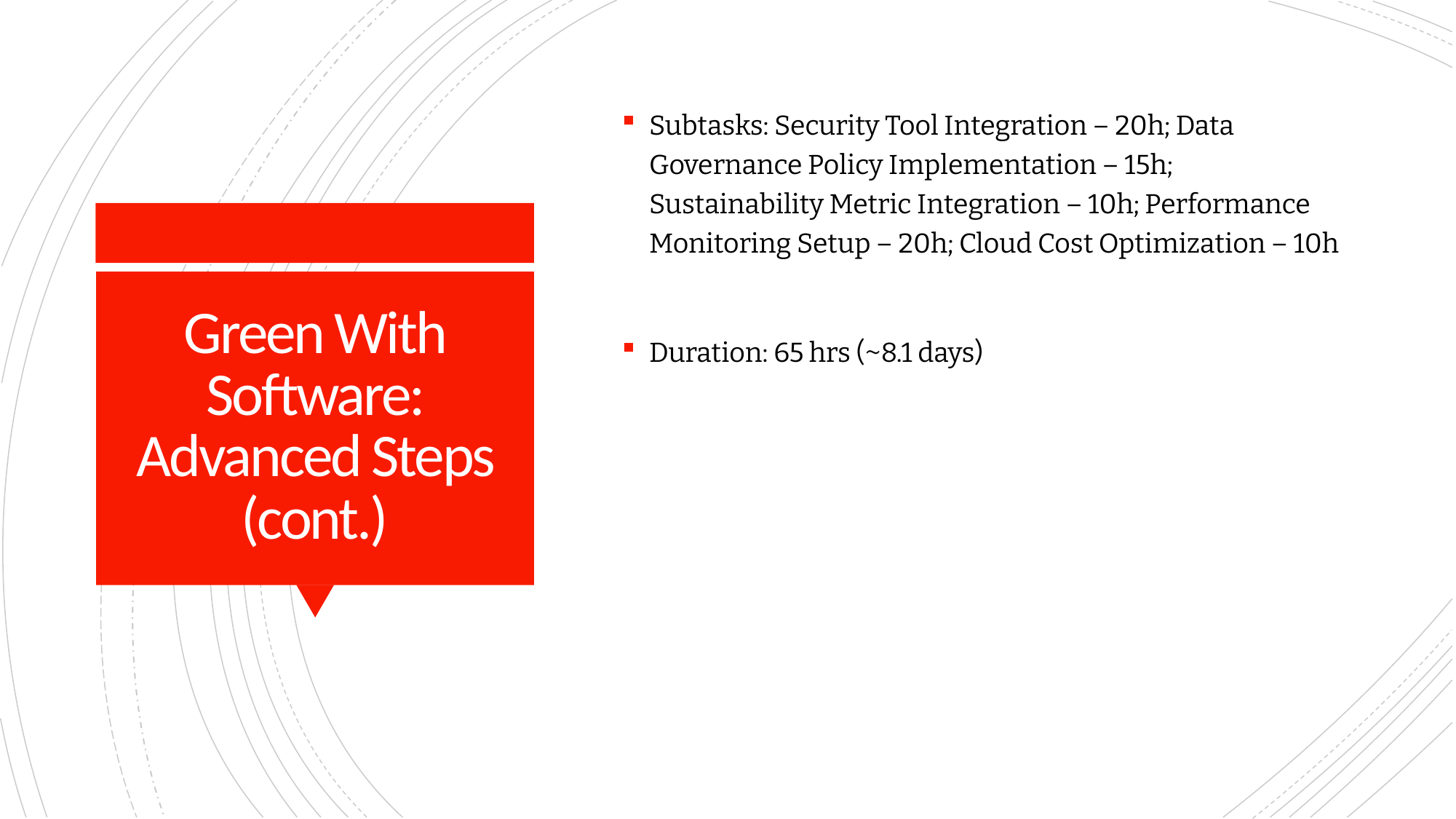

Subtasks: Security Tool Integration – 20h; Data Governance Policy Implementation – 15h; Sustainability Metric Integration – 10h; Performance Monitoring Setup – 20h; Cloud Cost Optimization – 10h

Duration: 65 hrs (~8.1 days)
# Green With Software: Advanced Steps (cont.)